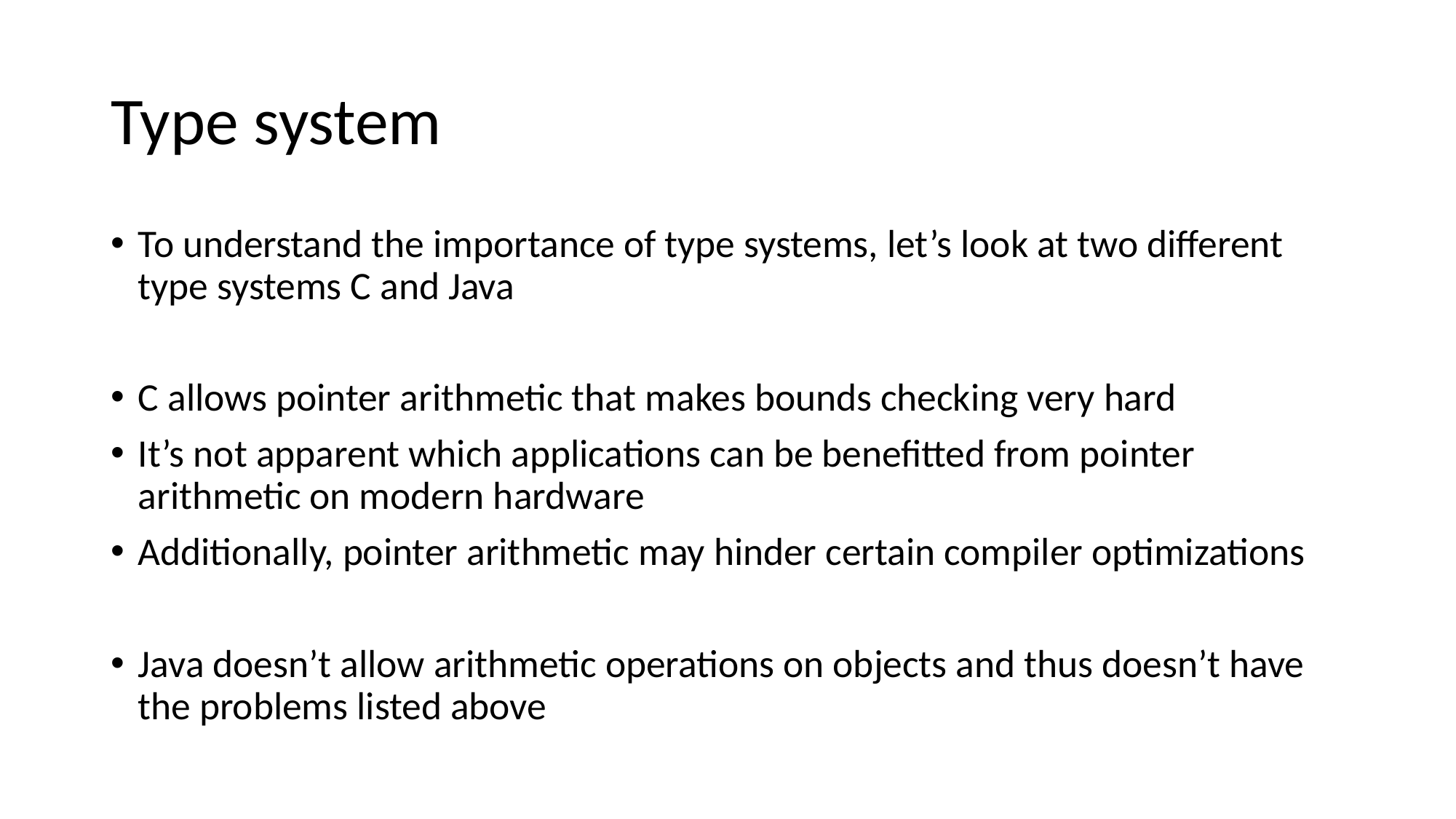

# Type system
To understand the importance of type systems, let’s look at two different type systems C and Java

C allows pointer arithmetic that makes bounds checking very hard
It’s not apparent which applications can be benefitted from pointer arithmetic on modern hardware
Additionally, pointer arithmetic may hinder certain compiler optimizations

Java doesn’t allow arithmetic operations on objects and thus doesn’t have the problems listed above